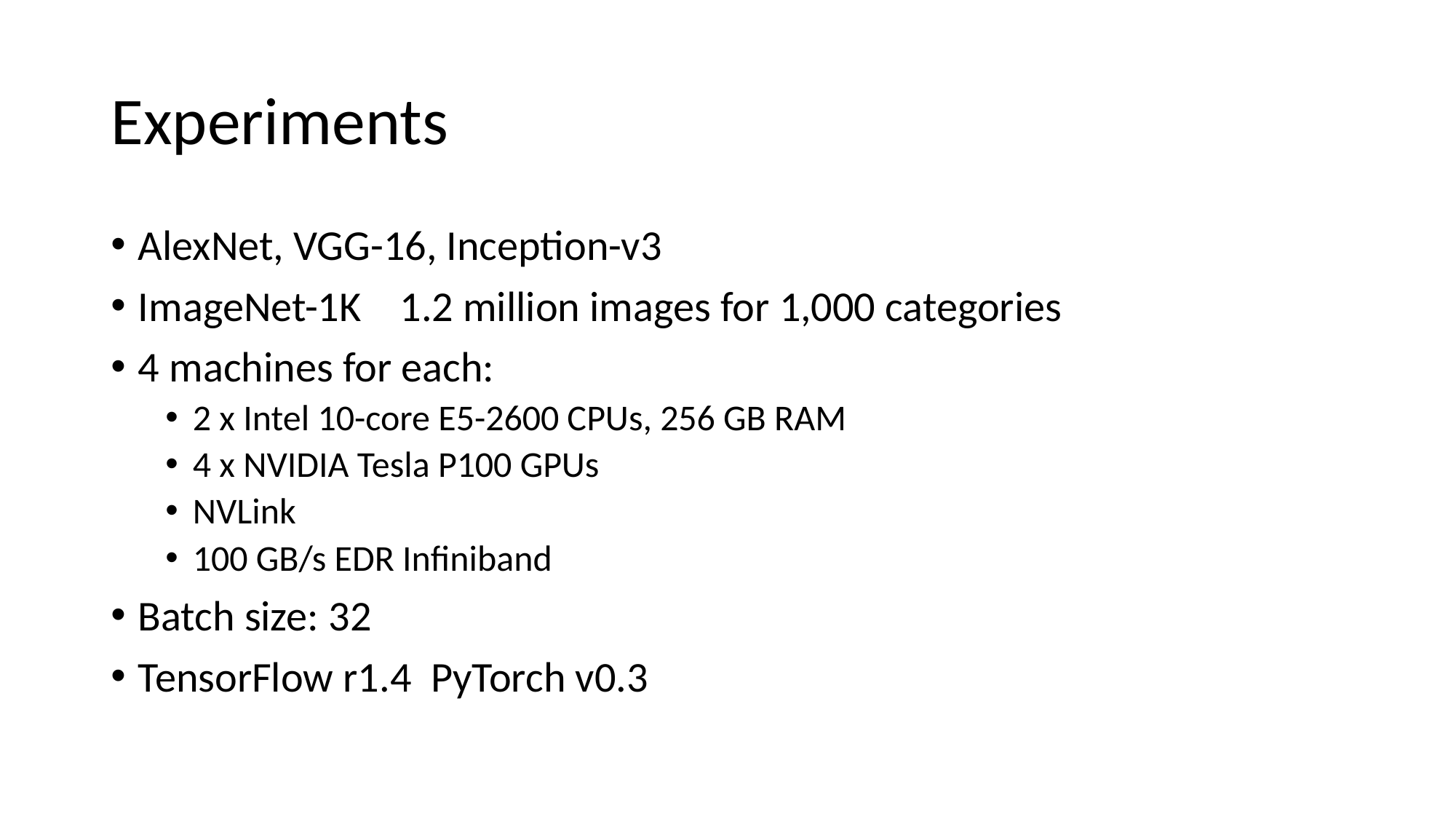

# Experiments
AlexNet, VGG-16, Inception-v3
ImageNet-1K    1.2 million images for 1,000 categories
4 machines for each:
2 x Intel 10-core E5-2600 CPUs, 256 GB RAM
4 x NVIDIA Tesla P100 GPUs
NVLink
100 GB/s EDR Infiniband
Batch size: 32
TensorFlow r1.4  PyTorch v0.3